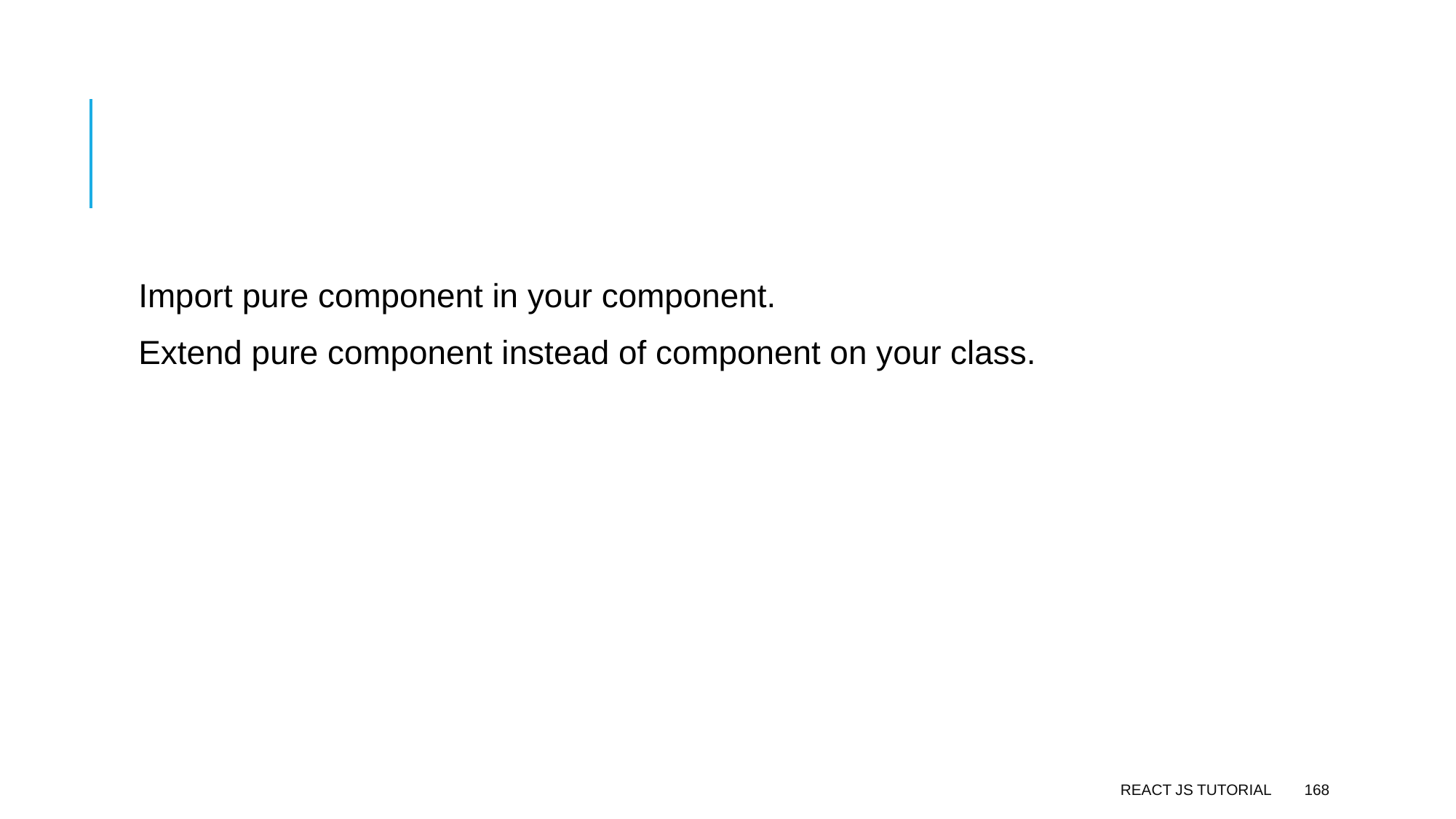

#
Import pure component in your component.
Extend pure component instead of component on your class.
React JS Tutorial
168